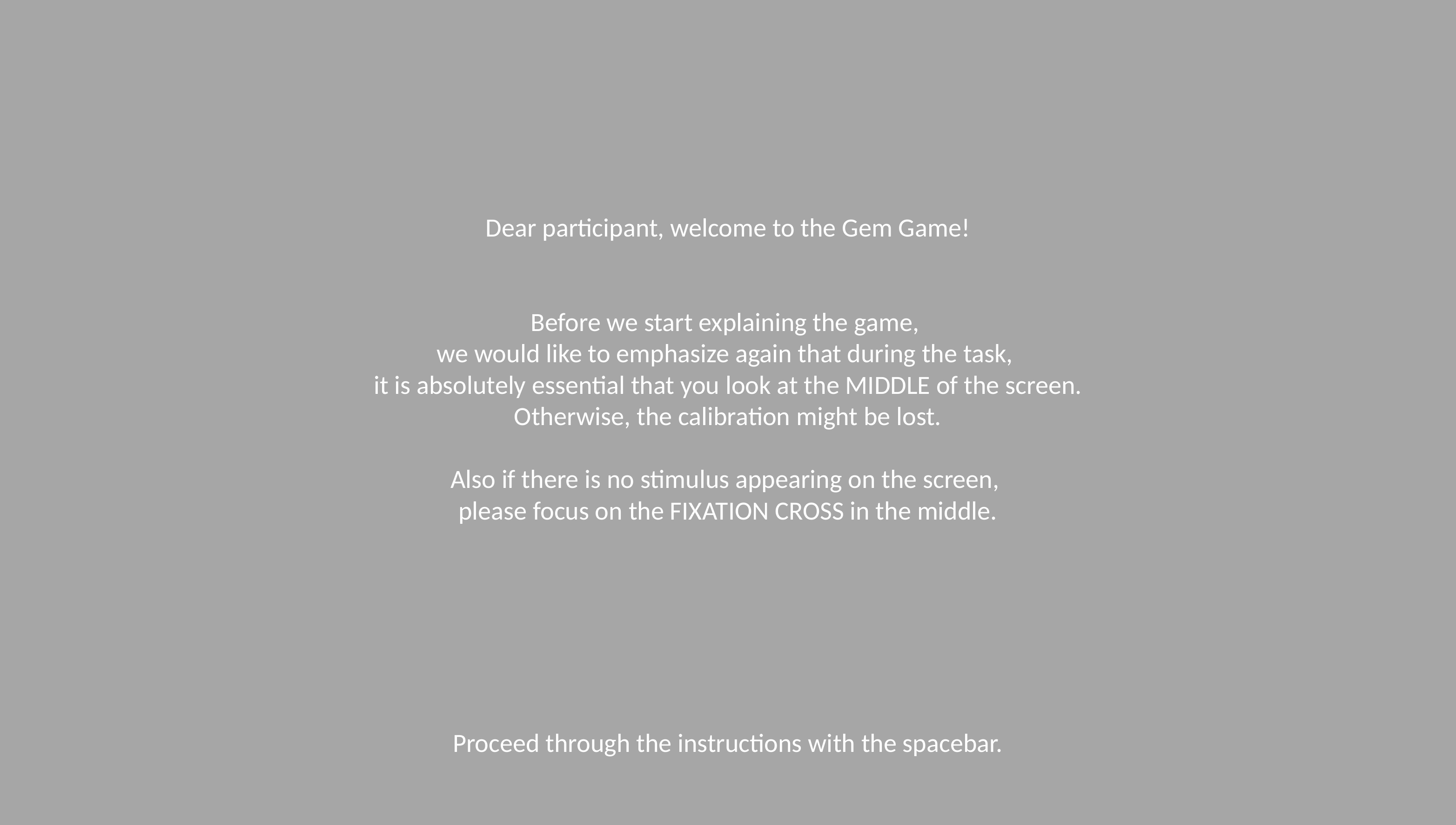

# Dear participant, welcome to the Gem Game! Before we start explaining the game, we would like to emphasize again that during the task, it is absolutely essential that you look at the MIDDLE of the screen. Otherwise, the calibration might be lost. Also if there is no stimulus appearing on the screen, please focus on the FIXATION CROSS in the middle.
Proceed through the instructions with the spacebar.